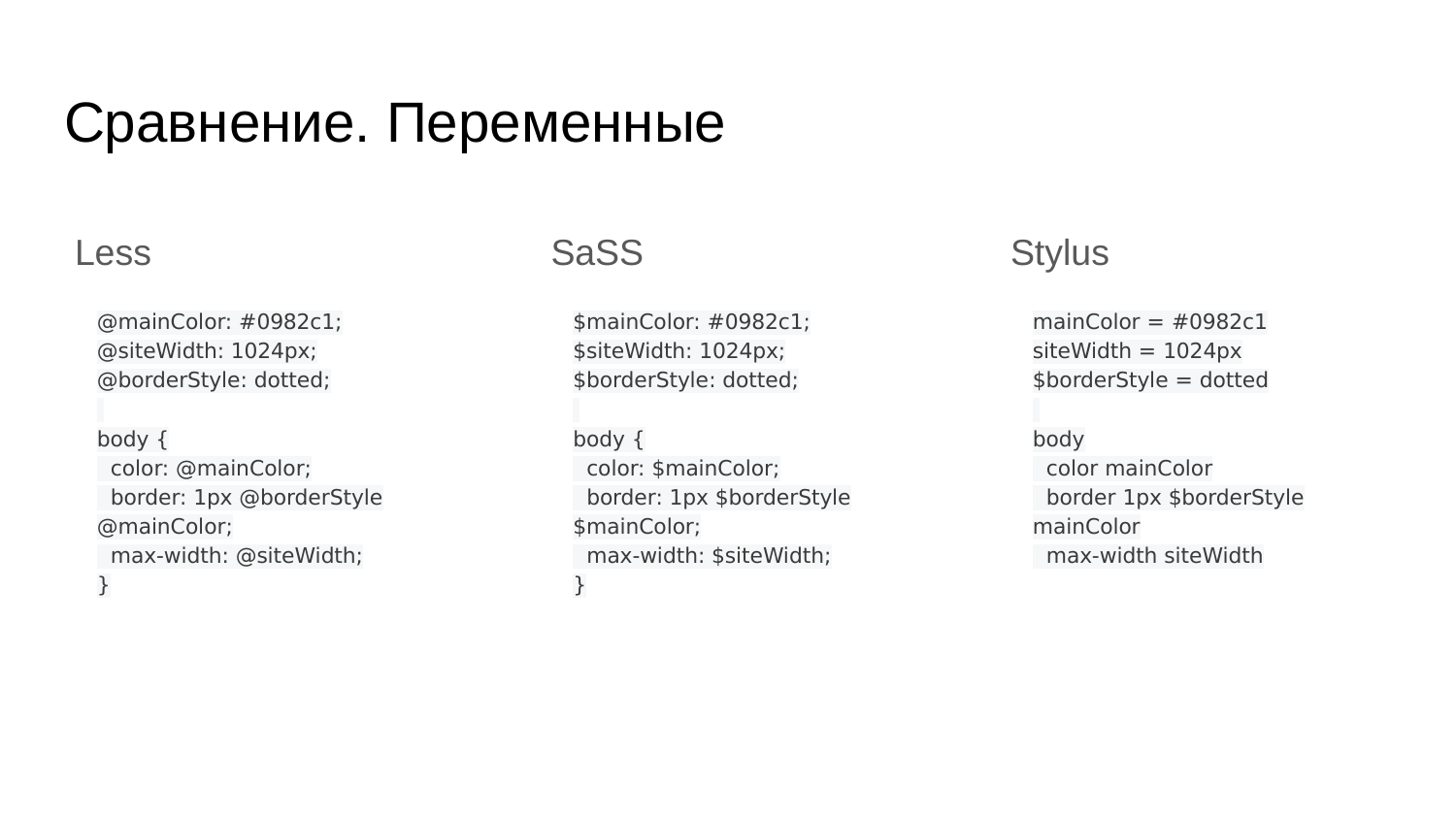

# Сравнение. Переменные
Less
@mainColor: #0982c1;
@siteWidth: 1024px;
@borderStyle: dotted;

body {
  color: @mainColor;
  border: 1px @borderStyle @mainColor;
  max-width: @siteWidth;
}

SaSS
$mainColor: #0982c1;
$siteWidth: 1024px;
$borderStyle: dotted;

body {
  color: $mainColor;
  border: 1px $borderStyle $mainColor;
  max-width: $siteWidth;
}

Stylus
mainColor = #0982c1
siteWidth = 1024px
$borderStyle = dotted

body
  color mainColor
  border 1px $borderStyle mainColor
  max-width siteWidth